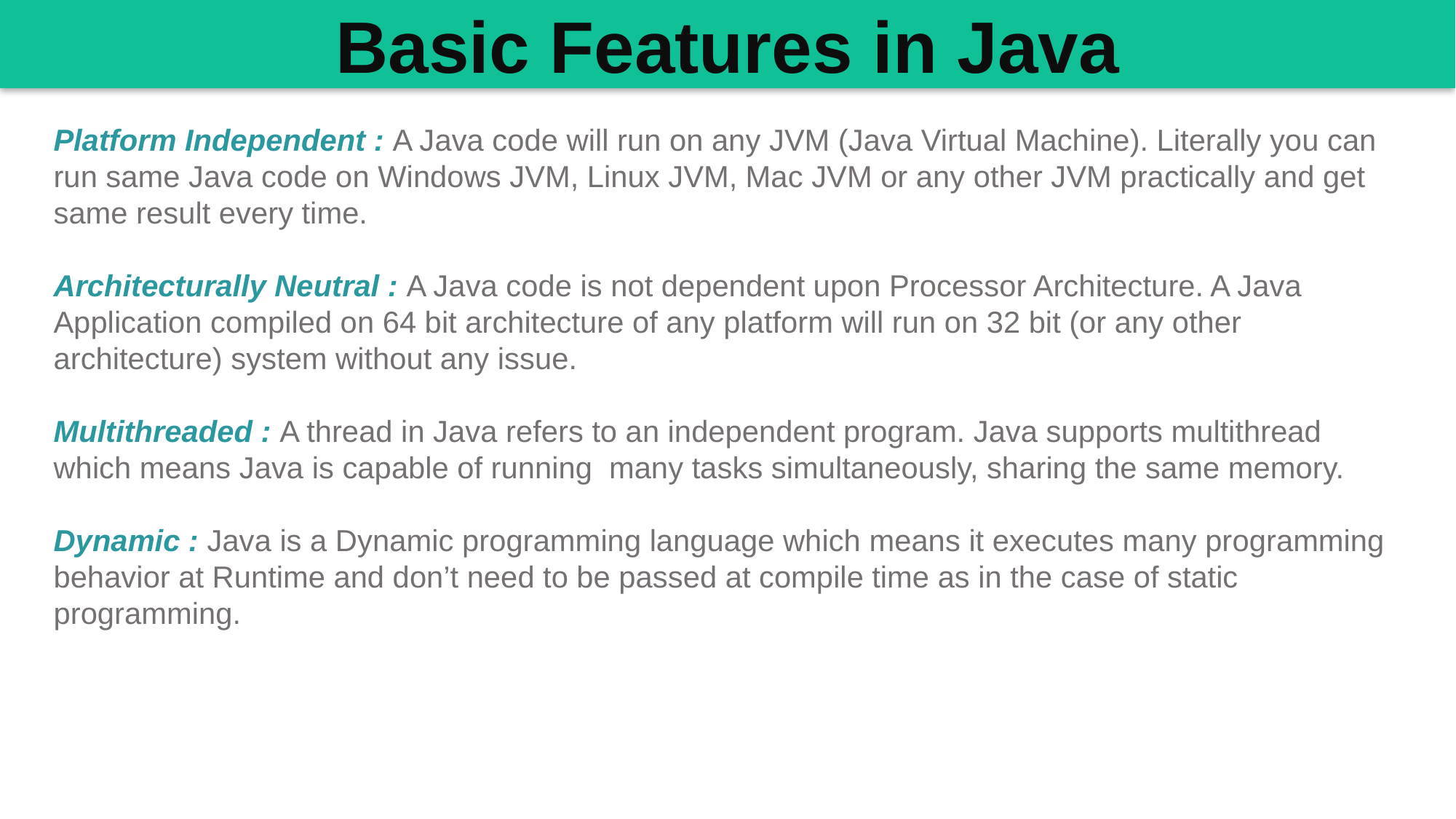

Basic Features in Java
Platform Independent : A Java code will run on any JVM (Java Virtual Machine). Literally you can run same Java code on Windows JVM, Linux JVM, Mac JVM or any other JVM practically and get same result every time.

Architecturally Neutral : A Java code is not dependent upon Processor Architecture. A Java Application compiled on 64 bit architecture of any platform will run on 32 bit (or any other architecture) system without any issue.

Multithreaded : A thread in Java refers to an independent program. Java supports multithread which means Java is capable of running  many tasks simultaneously, sharing the same memory.

Dynamic : Java is a Dynamic programming language which means it executes many programming behavior at Runtime and don’t need to be passed at compile time as in the case of static programming.